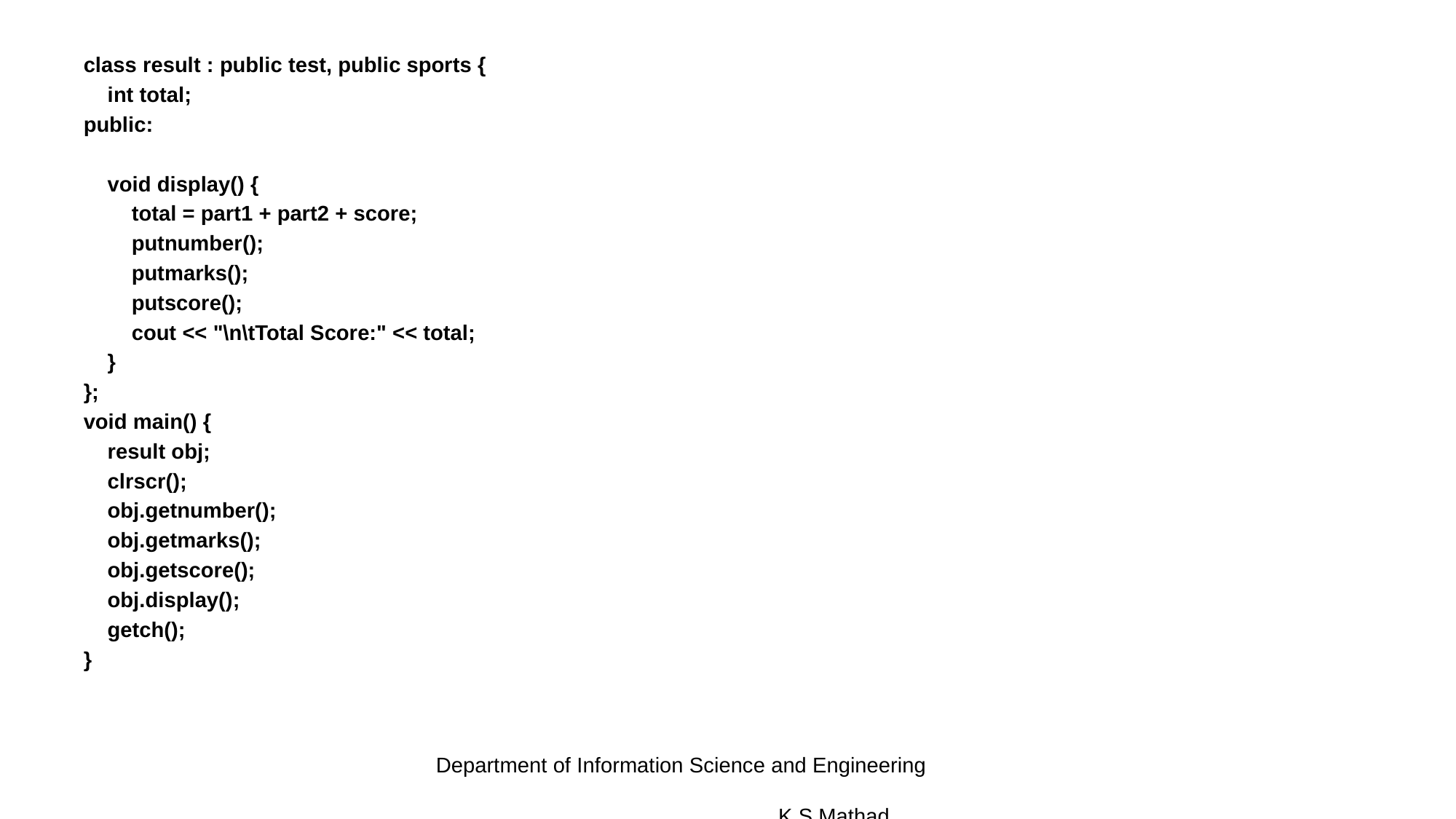

class result : public test, public sports {
    int total;
public:

    void display() {
        total = part1 + part2 + score;
        putnumber();
        putmarks();
        putscore();
        cout << "\n\tTotal Score:" << total;
    }
};
void main() {
    result obj;
    clrscr();
    obj.getnumber();
    obj.getmarks();
    obj.getscore();
    obj.display();
    getch();
}
Department of Information Science and Engineering                                                                                                                                          K.S.Mathad